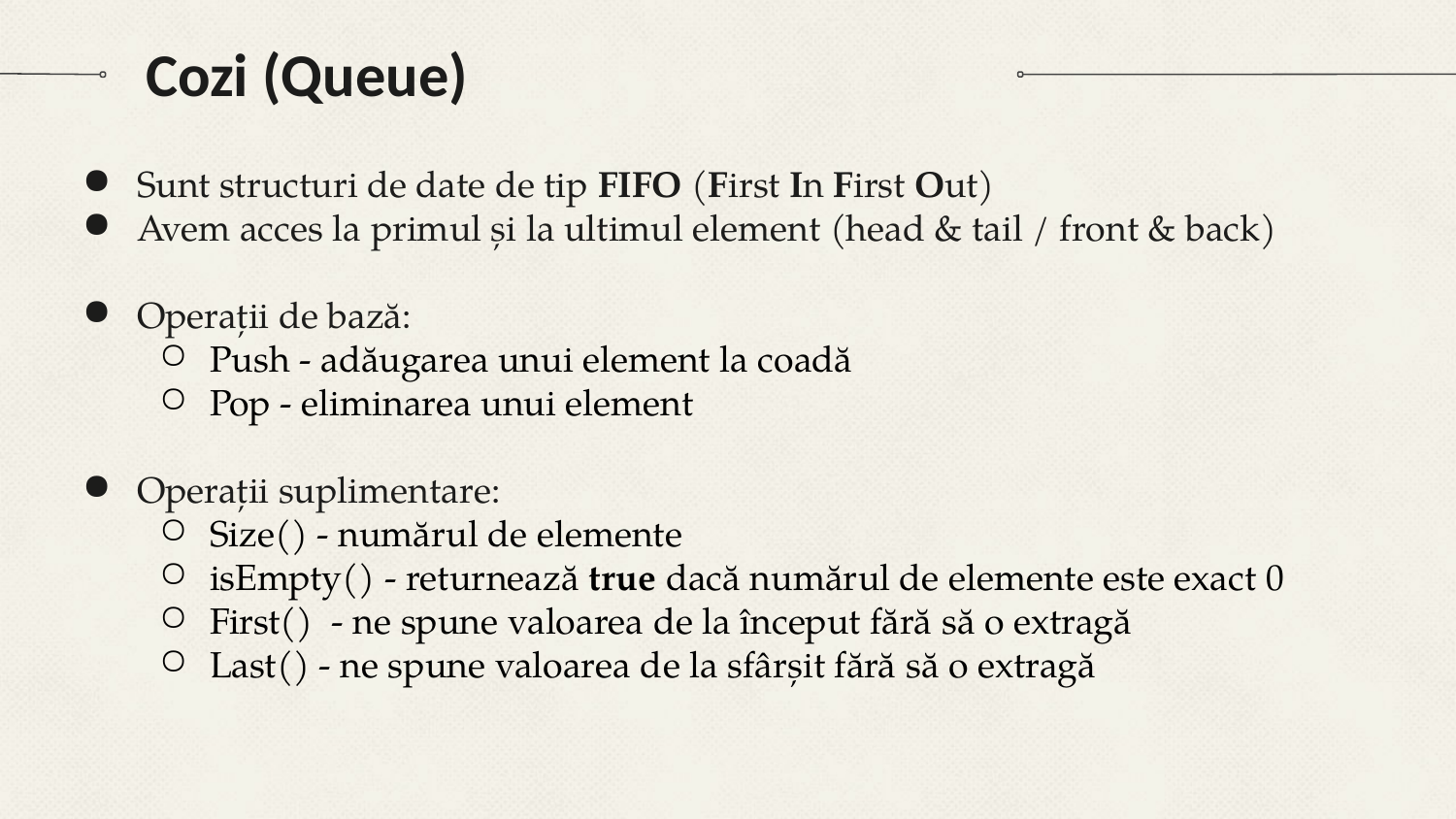

# Cozi (Queue)
Sunt structuri de date de tip FIFO (First In First Out)
Avem acces la primul și la ultimul element (head & tail / front & back)
Operații de bază:
Push - adăugarea unui element la coadă
Pop - eliminarea unui element
Operații suplimentare:
Size() - numărul de elemente
isEmpty() - returnează true dacă numărul de elemente este exact 0
First()  - ne spune valoarea de la început fără să o extragă
Last() - ne spune valoarea de la sfârșit fără să o extragă